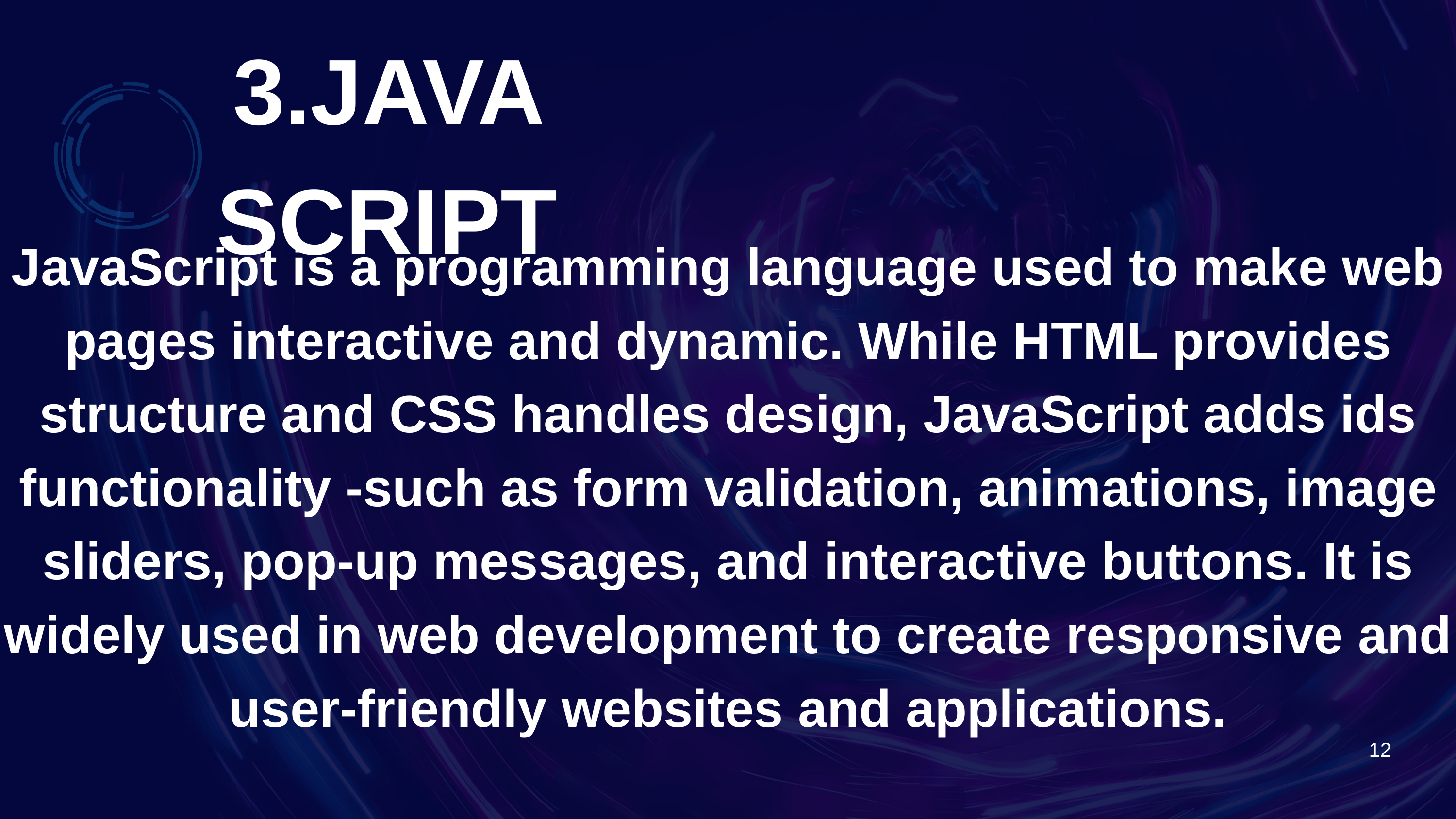

3.JAVA SCRIPT

JavaScript is a programming language used to make web pages interactive and dynamic. While HTML provides structure and CSS handles design, JavaScript adds ids functionality -such as form validation, animations, image sliders, pop-up messages, and interactive buttons. It is widely used in web development to create responsive and user-friendly websites and applications.

12